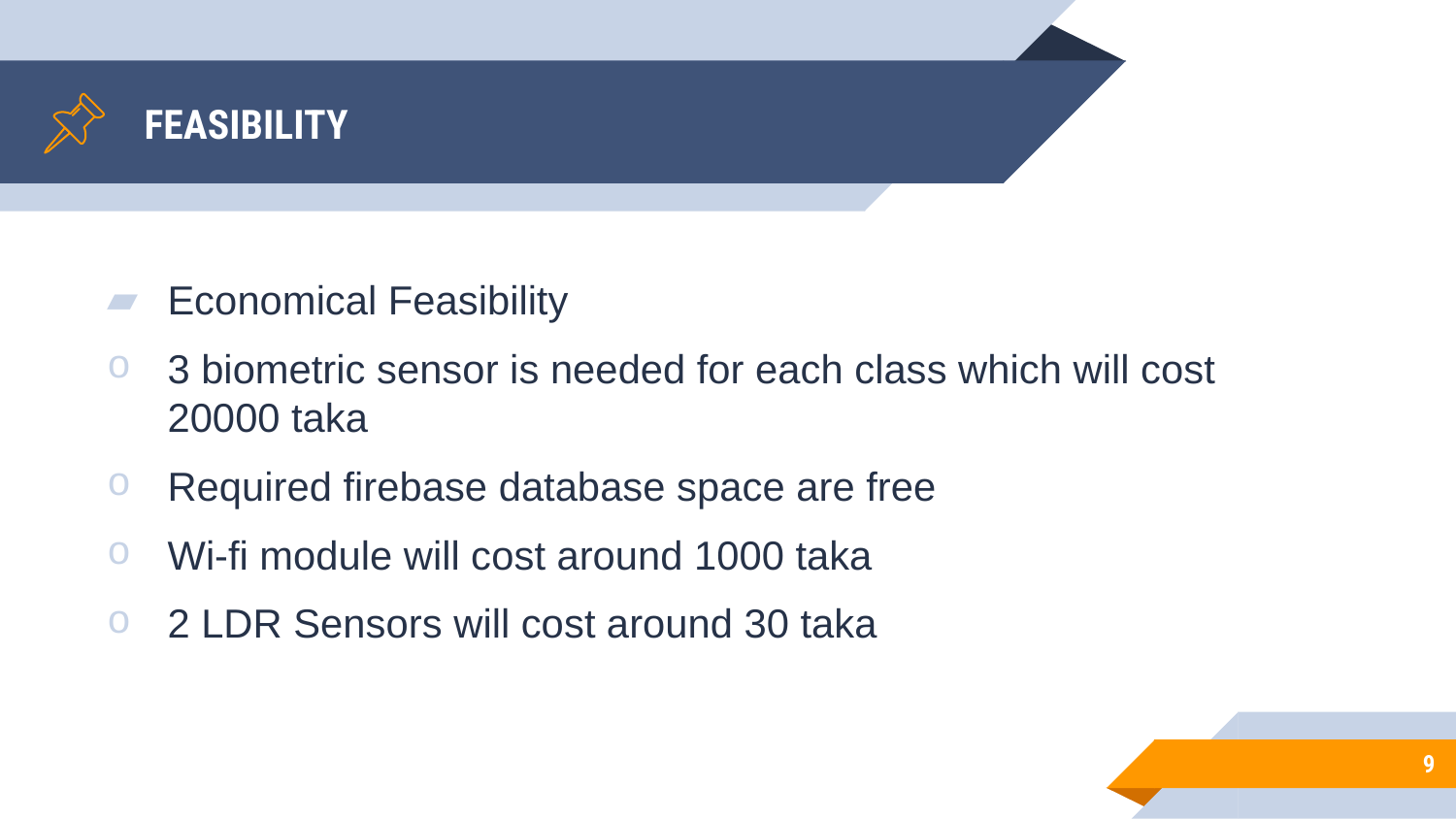

# FEASIBILITY

Economical Feasibility
3 biometric sensor is needed for each class which will cost 20000 taka
Required firebase database space are free
Wi-fi module will cost around 1000 taka
2 LDR Sensors will cost around 30 taka

9